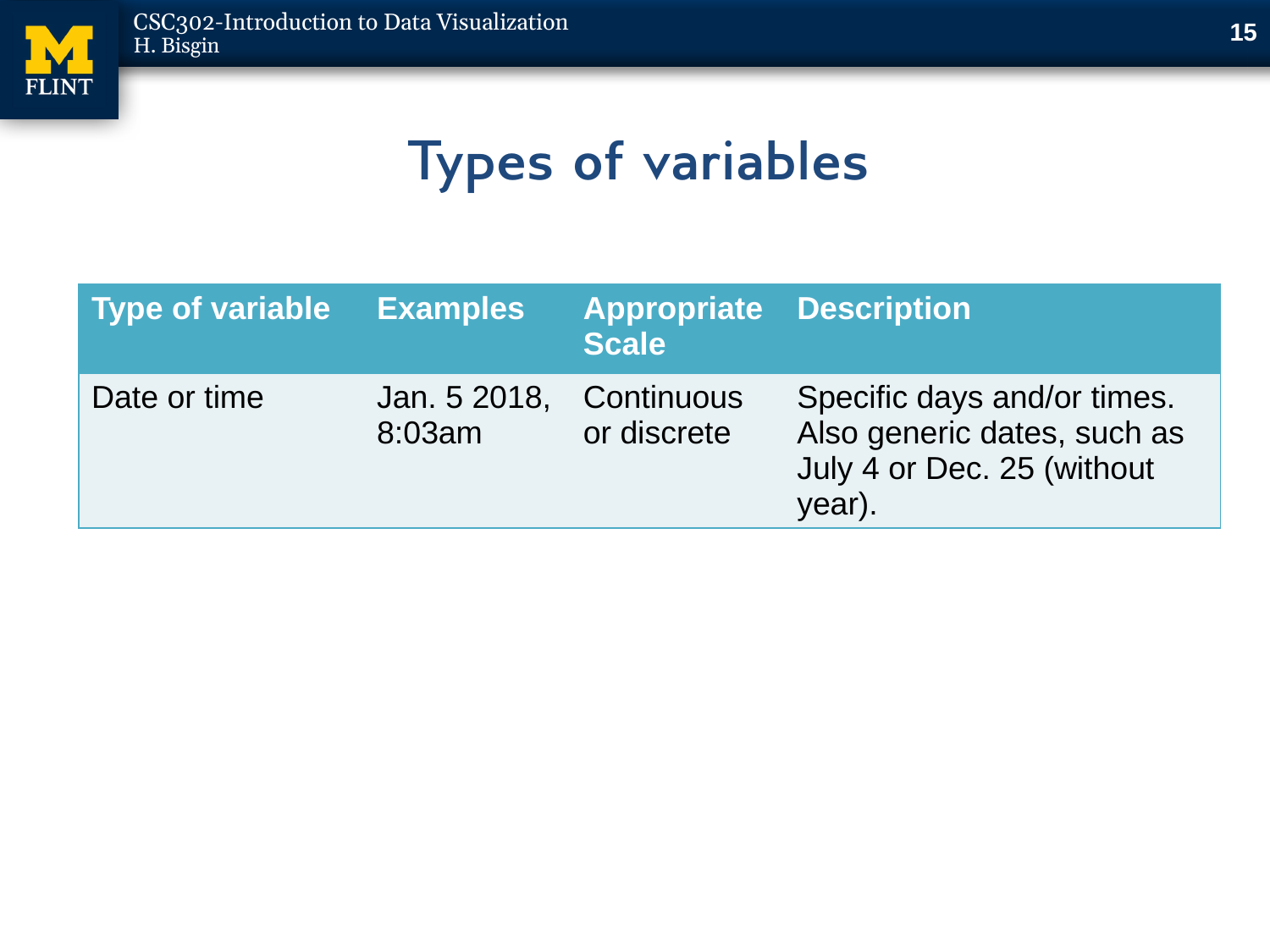

15
# Types of variables
| Type of variable | Examples | Appropriate Scale | Description |
| --- | --- | --- | --- |
| Date or time | Jan. 5 2018, 8:03am | Continuous or discrete | Specific days and/or times. Also generic dates, such as July 4 or Dec. 25 (without year). |